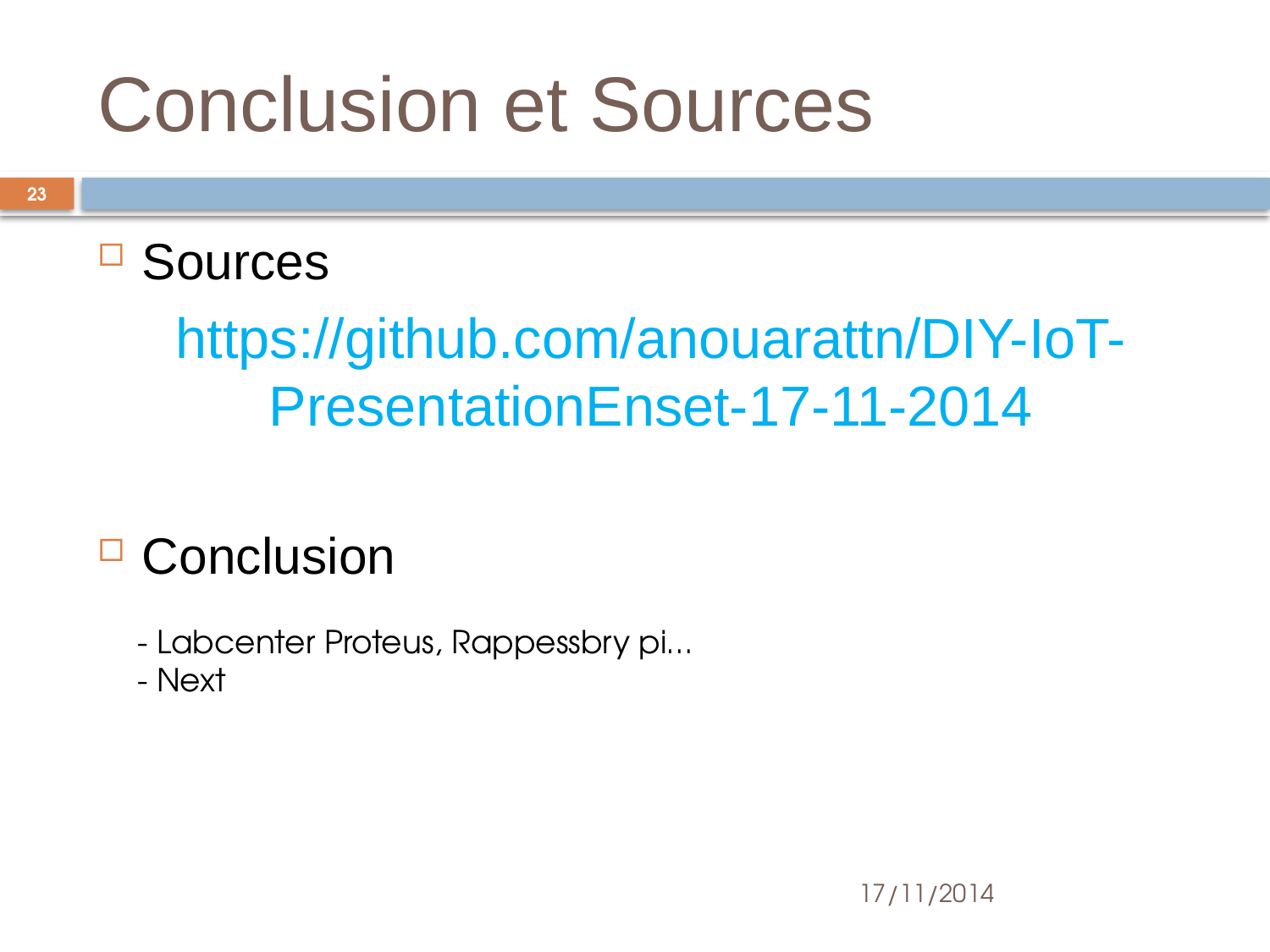

# Conclusion et Sources
23
Sources
https://github.com/anouarattn/DIY-IoT-PresentationEnset-17-11-2014

Conclusion

- Labcenter Proteus, Rappessbry pi…
- Next
17/11/2014